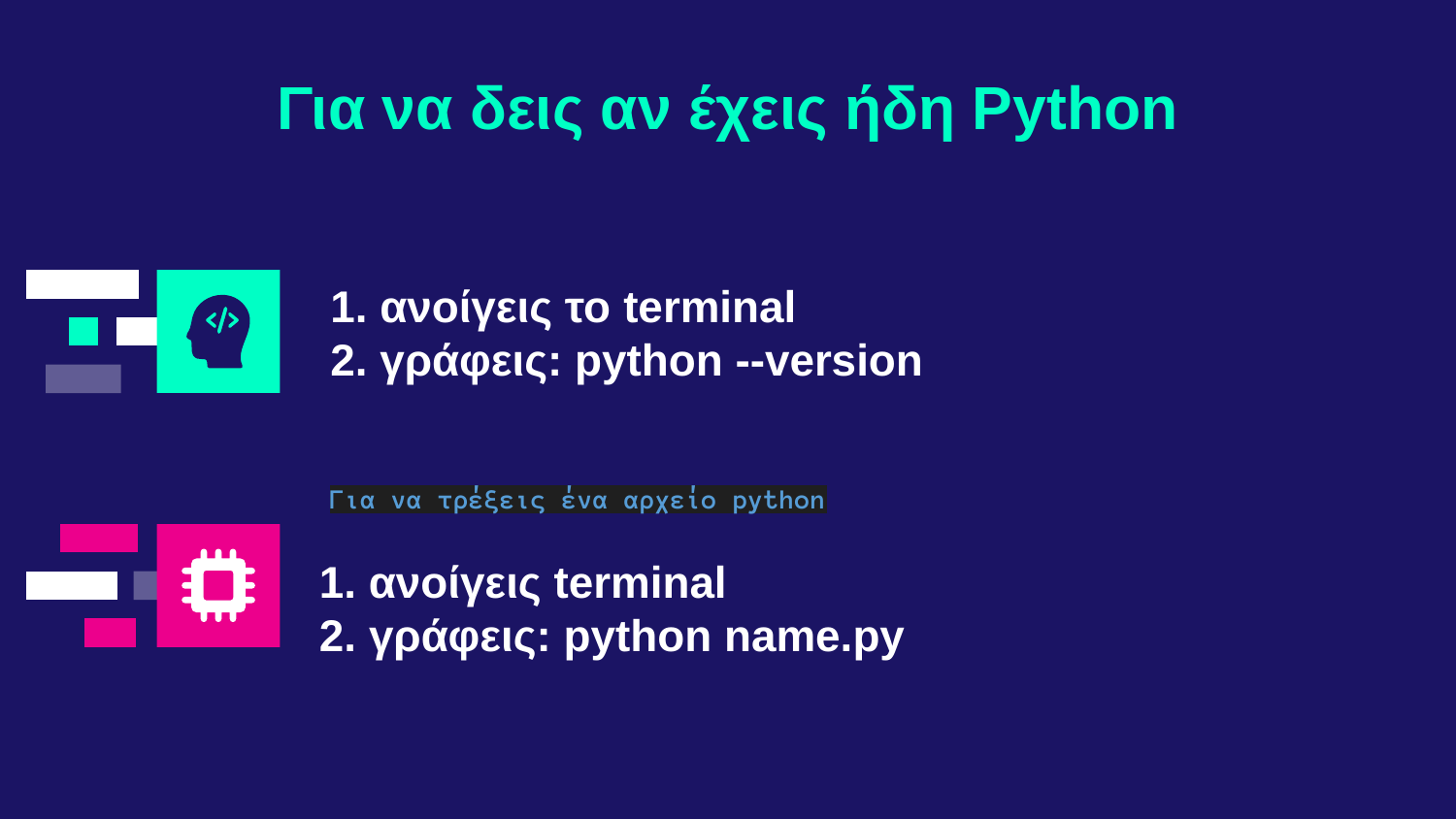

Για να δεις αν έχεις ήδη Python
# 1. ανοίγεις το terminal 2. γράφεις: python --version

Για να τρέξεις ένα αρχείο python

1. ανοίγεις terminal
2. γράφεις: python name.py